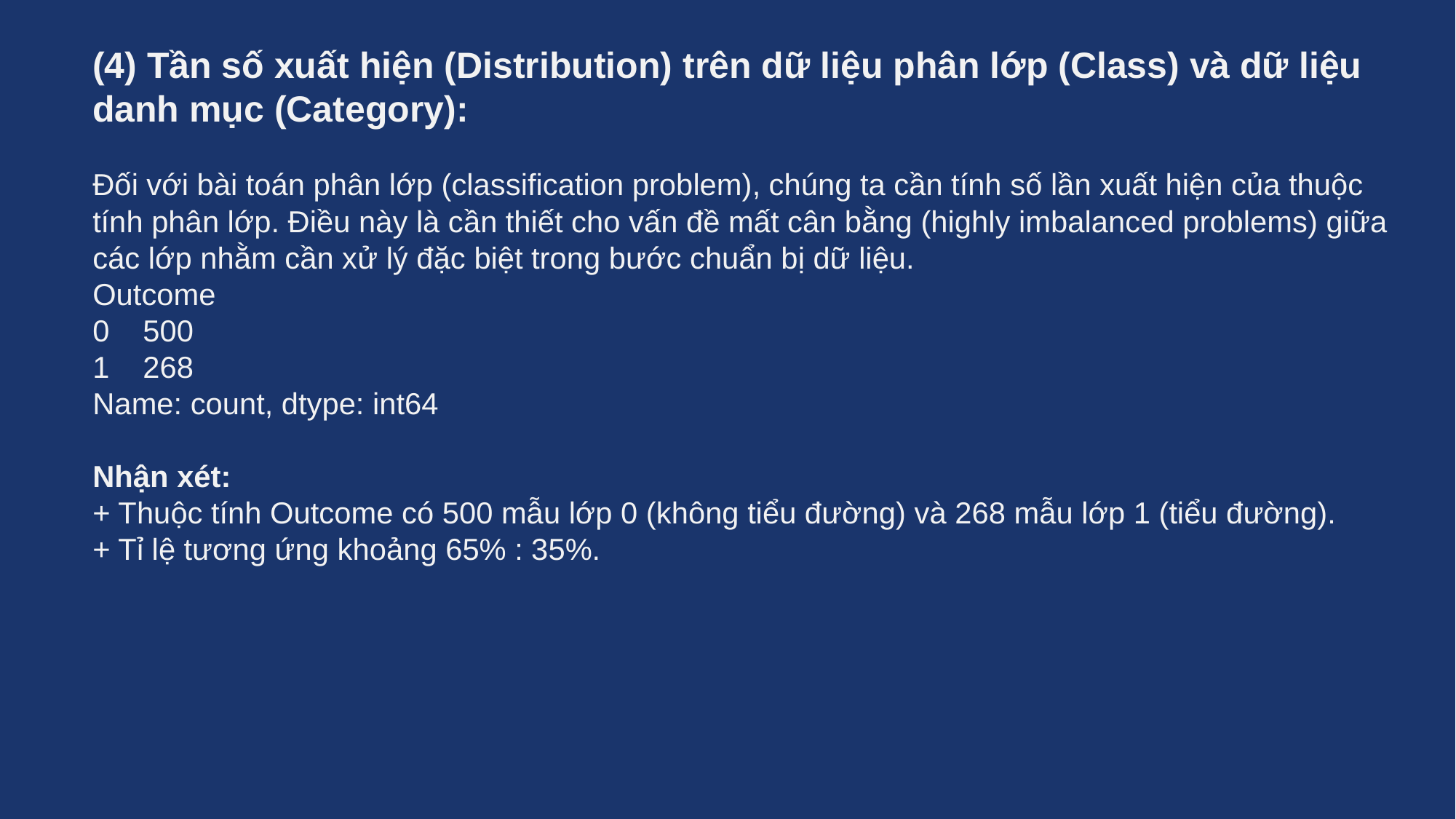

(4) Tần số xuất hiện (Distribution) trên dữ liệu phân lớp (Class) và dữ liệu danh mục (Category):

Đối với bài toán phân lớp (classification problem), chúng ta cần tính số lần xuất hiện của thuộc tính phân lớp. Điều này là cần thiết cho vấn đề mất cân bằng (highly imbalanced problems) giữa các lớp nhằm cần xử lý đặc biệt trong bước chuẩn bị dữ liệu.
Outcome
0    500
1    268
Name: count, dtype: int64

Nhận xét:
+ Thuộc tính Outcome có 500 mẫu lớp 0 (không tiểu đường) và 268 mẫu lớp 1 (tiểu đường).
+ Tỉ lệ tương ứng khoảng 65% : 35%.